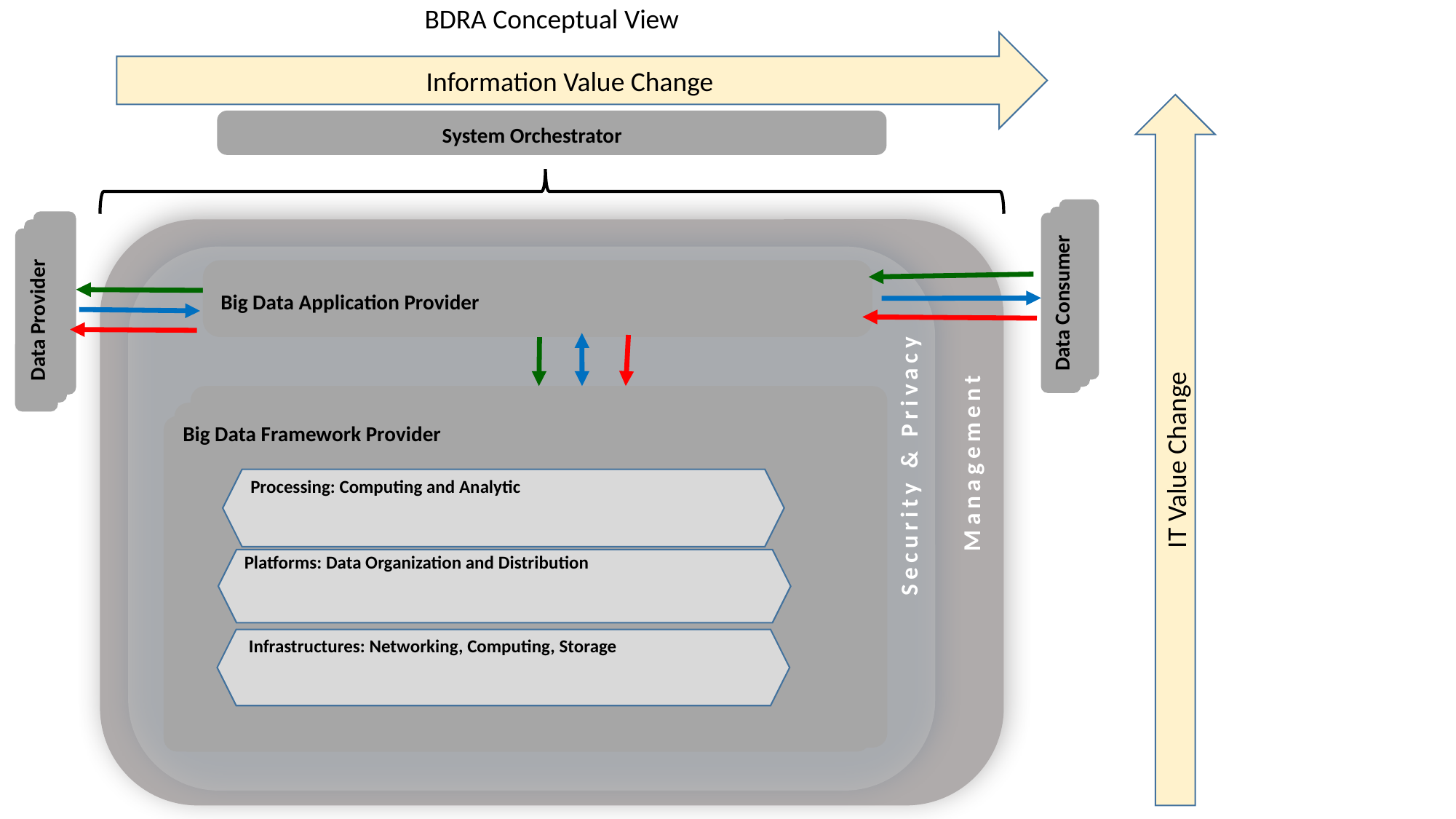

BDRA Conceptual View
Information Value Change

System Orchestrator

Data Consumer
Big Data Application Provider

Data Provider

Management

IT Value Change
Big Data Framework Provider

Security & Privacy
Processing: Computing and Analytic

Platforms: Data Organization and Distribution

Infrastructures: Networking, Computing, Storage